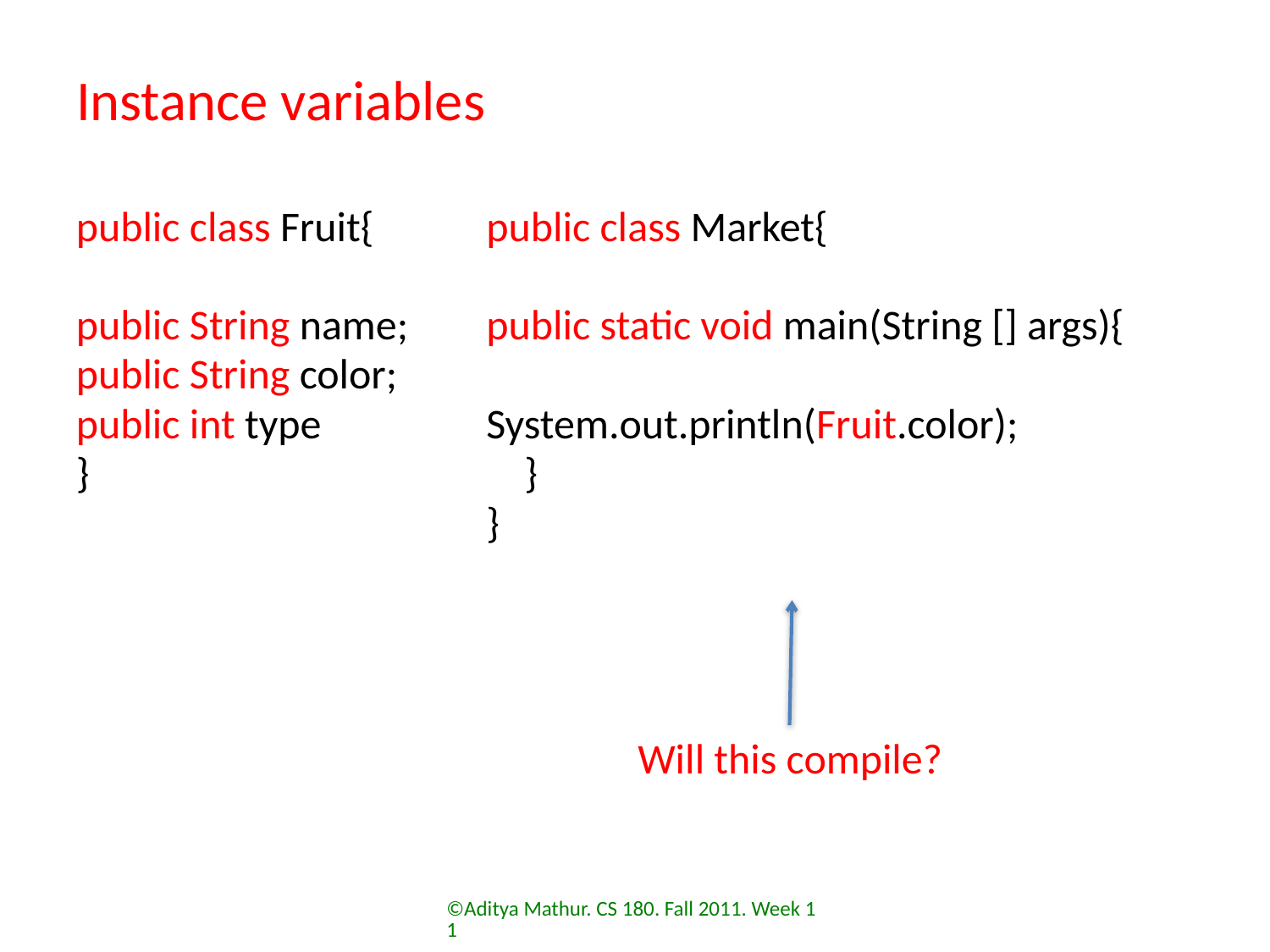

# Instance variables
public class Fruit{

public String name;
public String color;
public int type
}

public class Market{

public static void main(String [] args){

System.out.println(Fruit.color);
    }
}
Will this compile?
©Aditya Mathur. CS 180. Fall 2011. Week 11